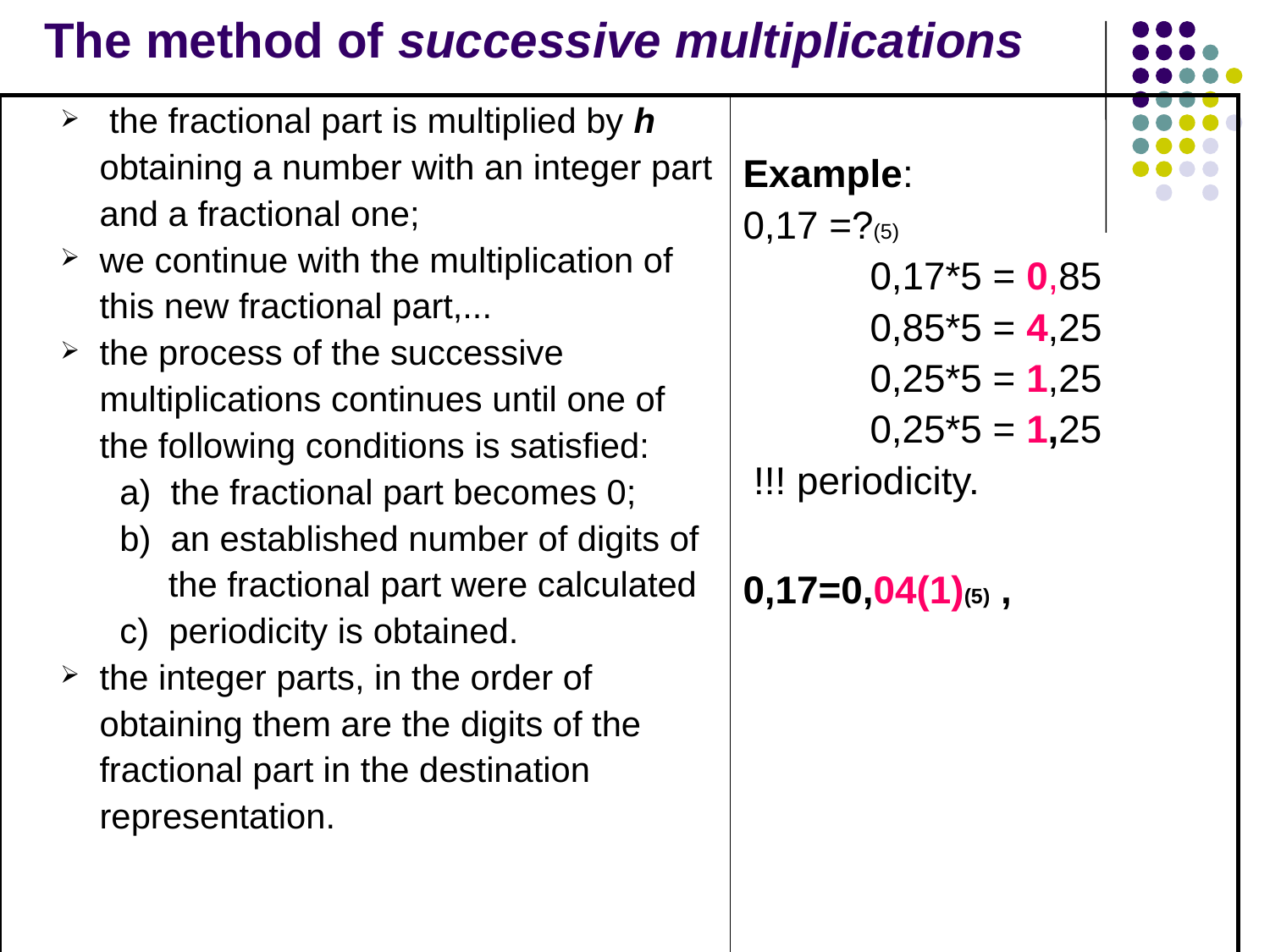

# The method of successive multiplications
| the fractional part is multiplied by h obtaining a number with an integer part and a fractional one; we continue with the multiplication of this new fractional part,... the process of the successive multiplications continues until one of the following conditions is satisfied: a) the fractional part becomes 0; b) an established number of digits of the fractional part were calculated c) periodicity is obtained. the integer parts, in the order of obtaining them are the digits of the fractional part in the destination representation. | Example: 0,17 =?(5) 0,17\*5 = 0,85 0,85\*5 = 4,25 0,25\*5 = 1,25 0,25\*5 = 1,25 !!! periodicity. 0,17=0,04(1)(5) , |
| --- | --- |